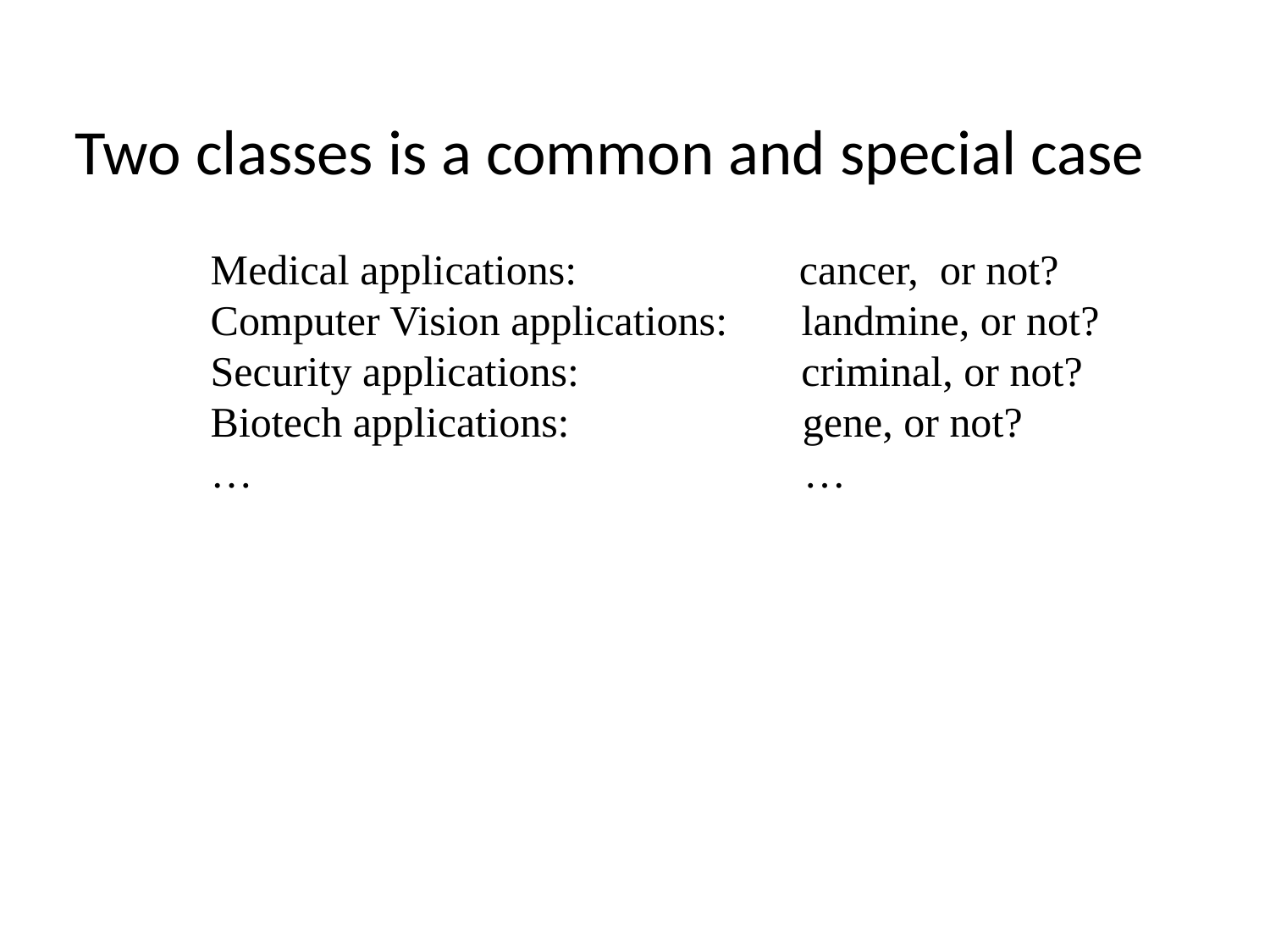

# Two classes is a common and special case
Medical applications:                     cancer,  or not?
Computer Vision applications:       landmine, or not?
Security applications:                     criminal, or not?
Biotech applications:                      gene, or not?
…                                                    …